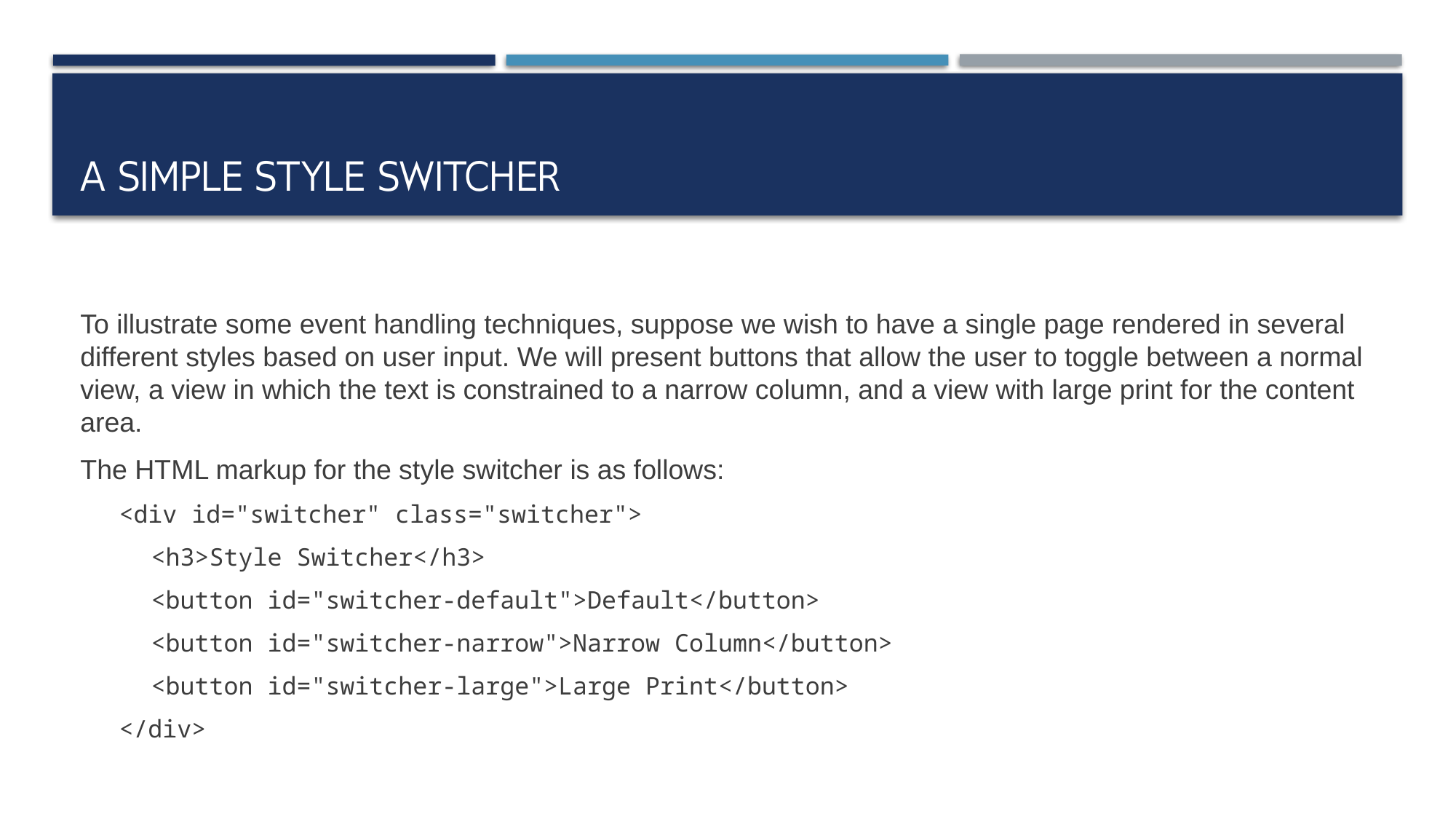

# A simple style switcher
To illustrate some event handling techniques, suppose we wish to have a single page rendered in several different styles based on user input. We will present buttons that allow the user to toggle between a normal view, a view in which the text is constrained to a narrow column, and a view with large print for the content area.
The HTML markup for the style switcher is as follows:
<div id="switcher" class="switcher">
<h3>Style Switcher</h3>
<button id="switcher-default">Default</button>
<button id="switcher-narrow">Narrow Column</button>
<button id="switcher-large">Large Print</button>
</div>